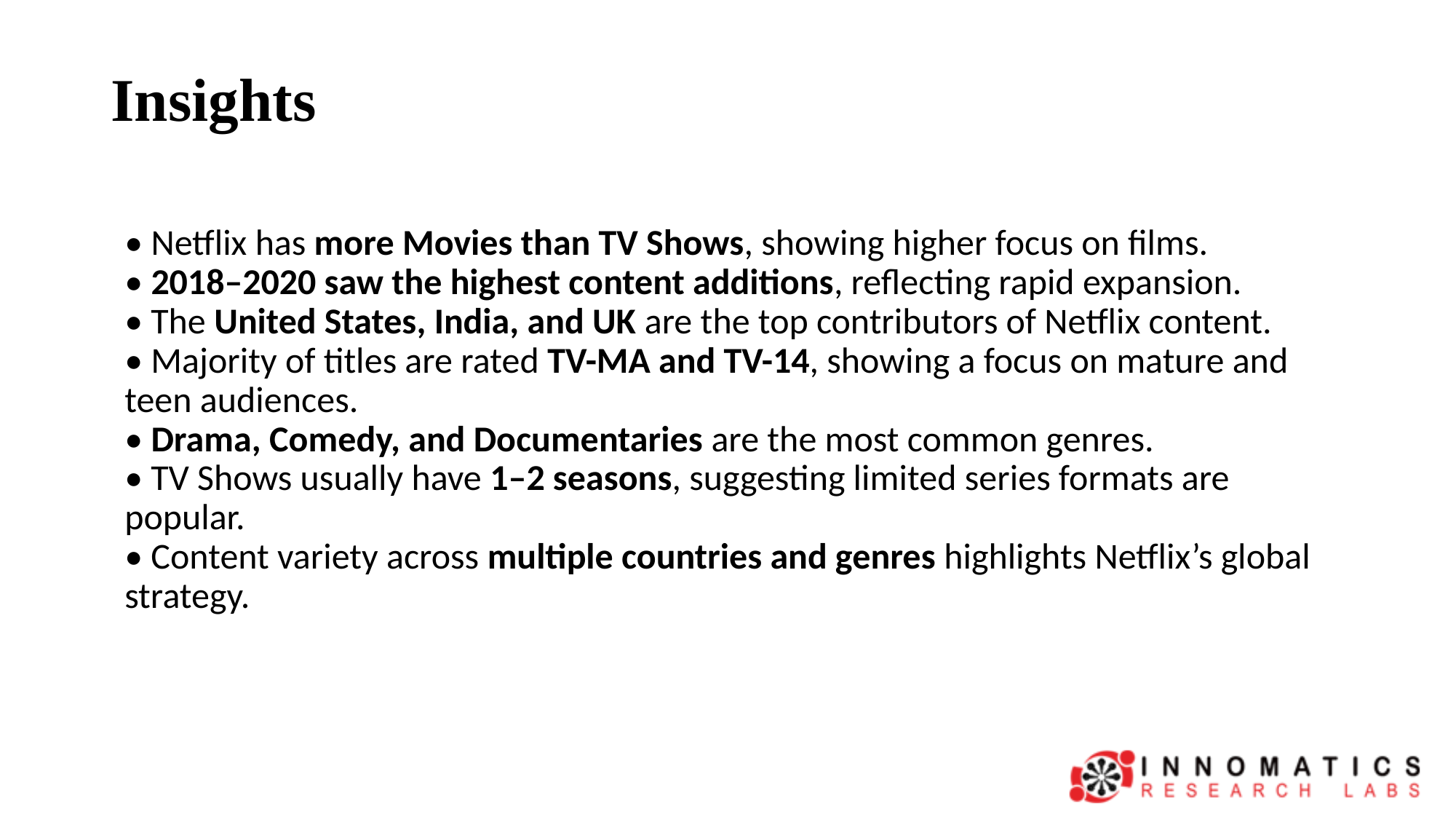

# Insights
• Netflix has more Movies than TV Shows, showing higher focus on films.
• 2018–2020 saw the highest content additions, reflecting rapid expansion.
• The United States, India, and UK are the top contributors of Netflix content.
• Majority of titles are rated TV-MA and TV-14, showing a focus on mature and teen audiences.
• Drama, Comedy, and Documentaries are the most common genres.
• TV Shows usually have 1–2 seasons, suggesting limited series formats are popular.
• Content variety across multiple countries and genres highlights Netflix’s global strategy.